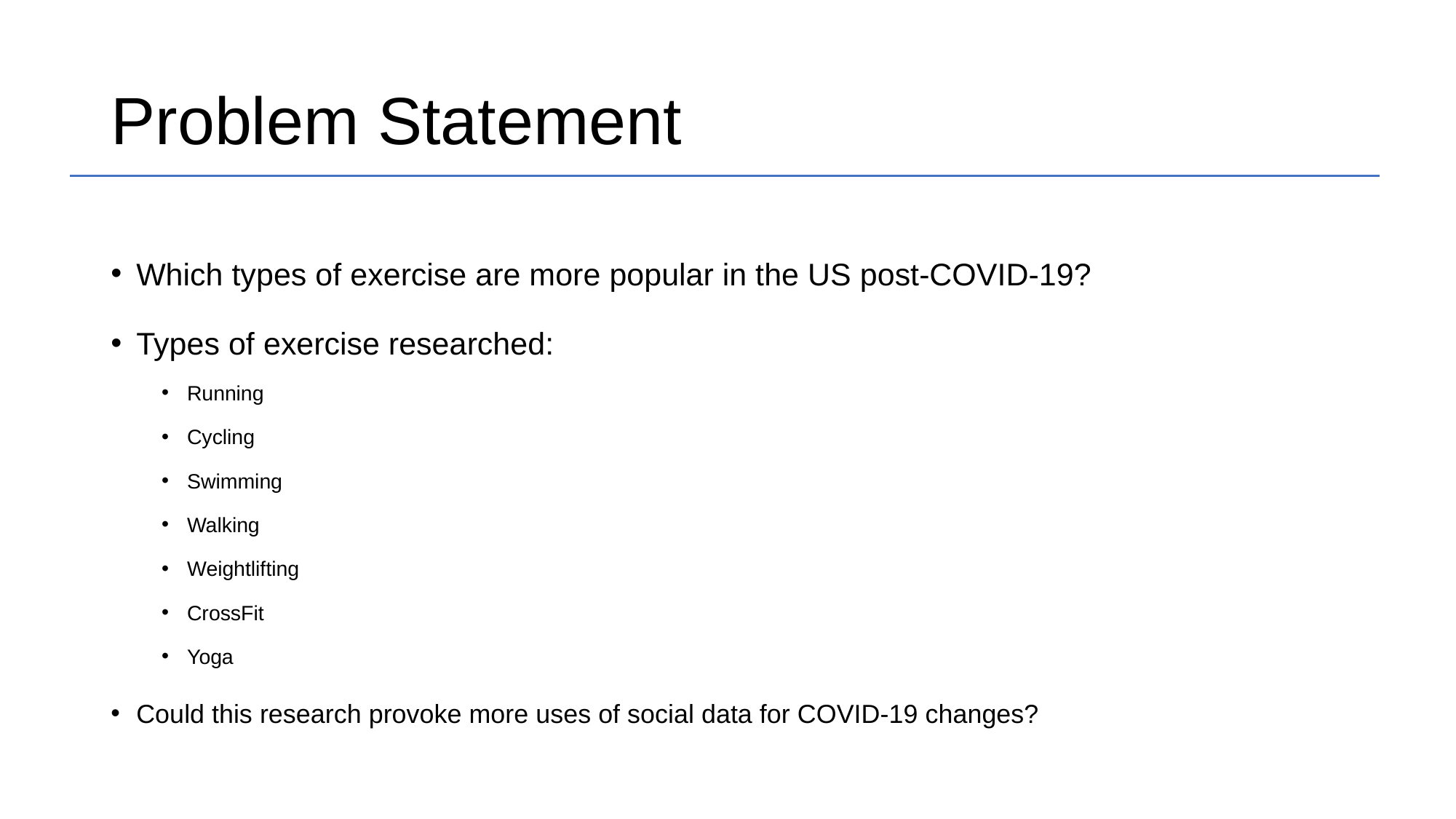

# Problem Statement
Which types of exercise are more popular in the US post-COVID-19?
Types of exercise researched:
Running
Cycling
Swimming
Walking
Weightlifting
CrossFit
Yoga
Could this research provoke more uses of social data for COVID-19 changes?